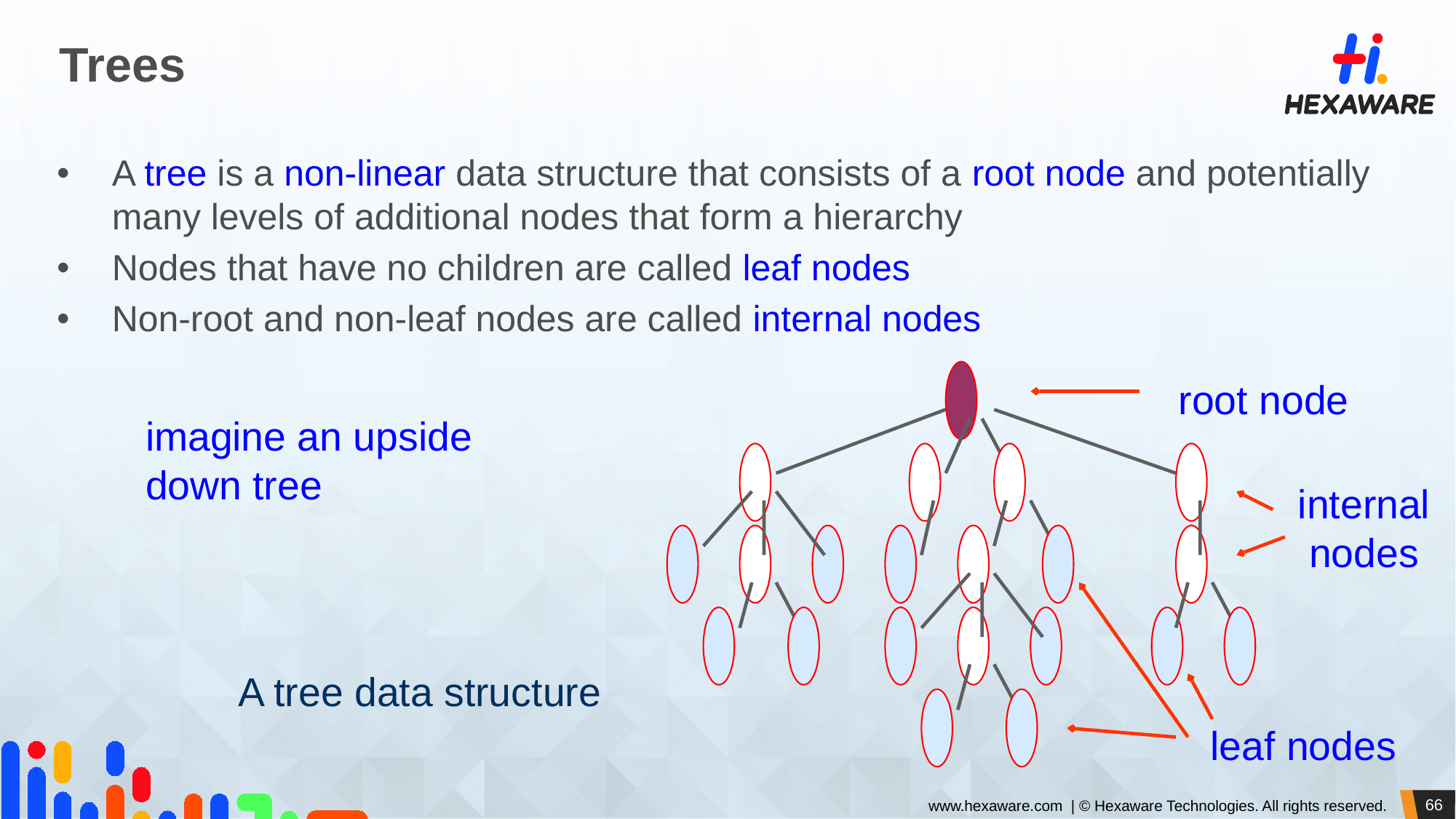

# Trees
A tree is a non-linear data structure that consists of a root node and potentially many levels of additional nodes that form a hierarchy
Nodes that have no children are called leaf nodes
Non-root and non-leaf nodes are called internal nodes

root node

imagine an upside
down tree

internal nodes

A tree data structure

leaf nodes